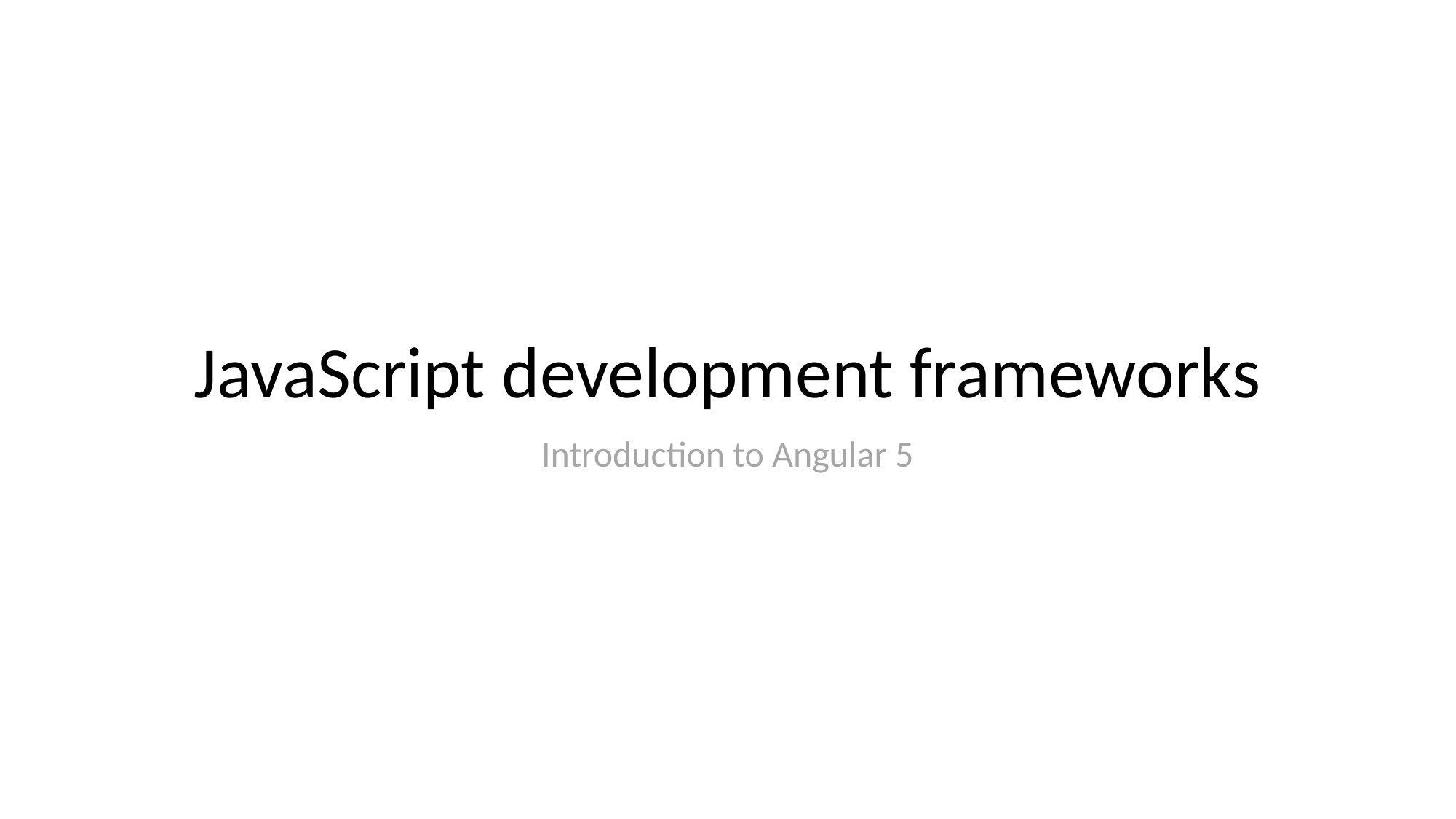

# JavaScript development frameworks
Introduction to Angular 5